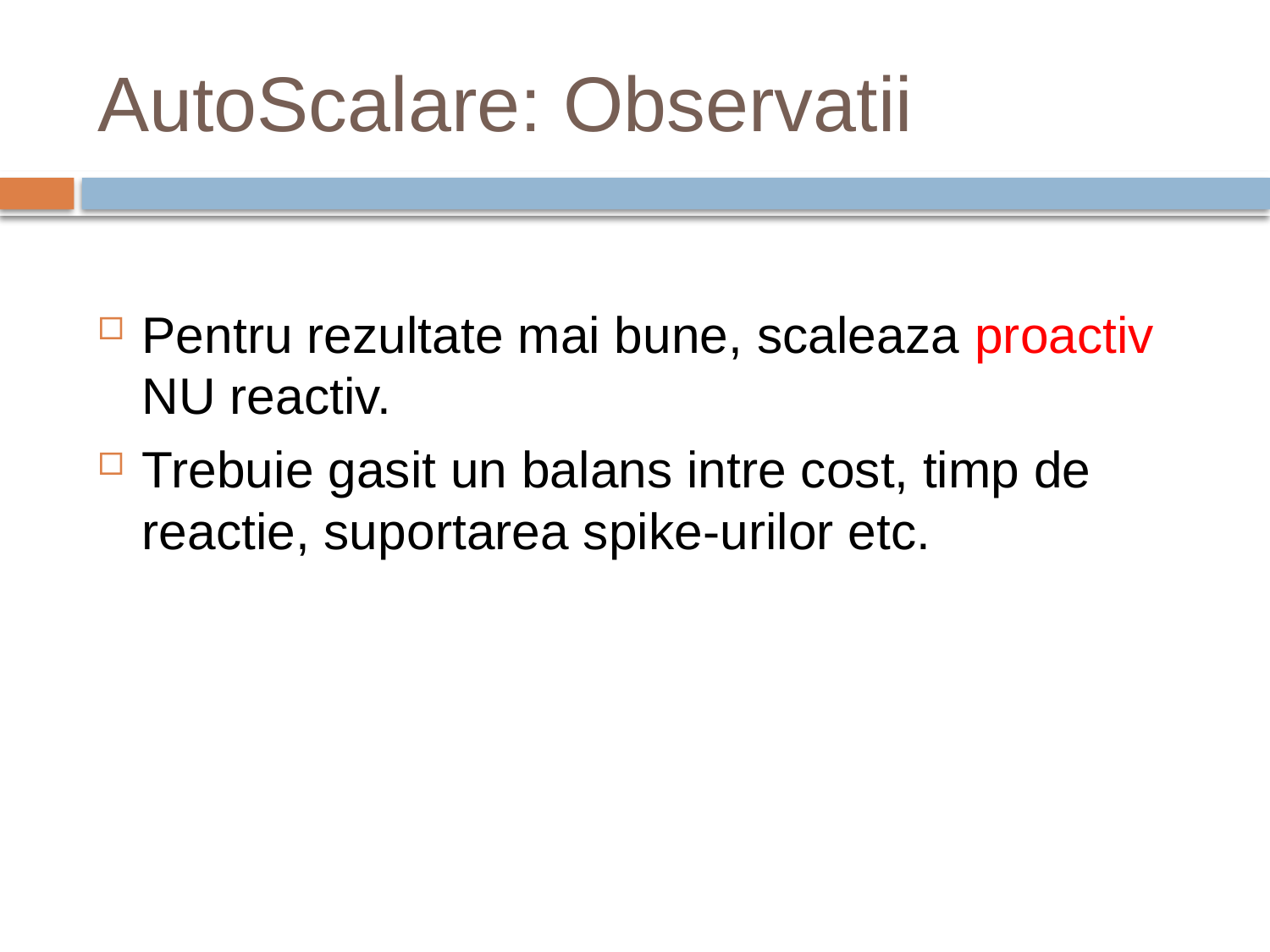

# AutoScalare: Observatii

Pentru rezultate mai bune, scaleaza proactiv NU reactiv.
Trebuie gasit un balans intre cost, timp de reactie, suportarea spike-urilor etc.